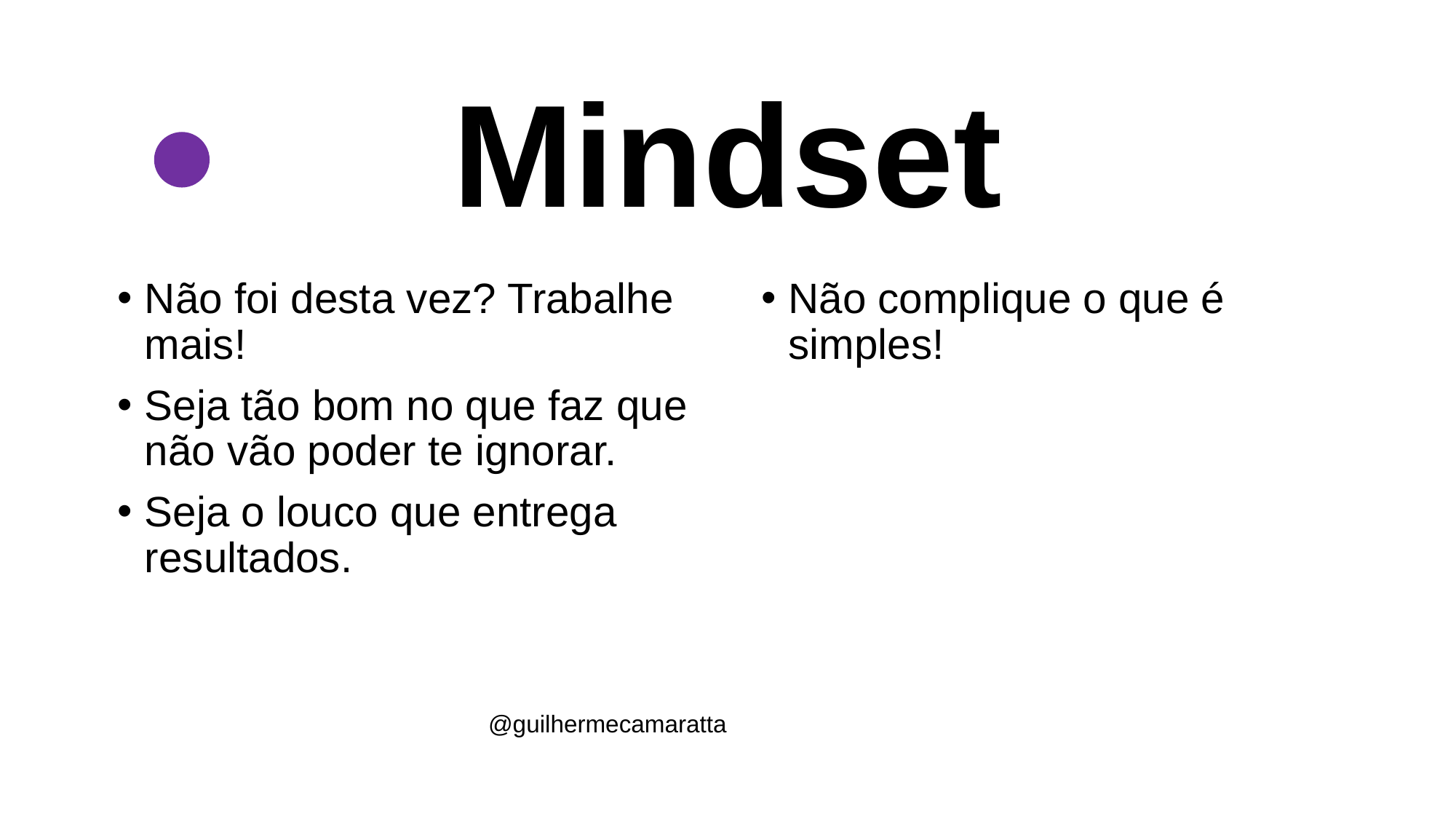

Mindset

Não foi desta vez? Trabalhe mais!
Seja tão bom no que faz que não vão poder te ignorar.
Seja o louco que entrega resultados.

Não complique o que é simples!
@guilhermecamaratta